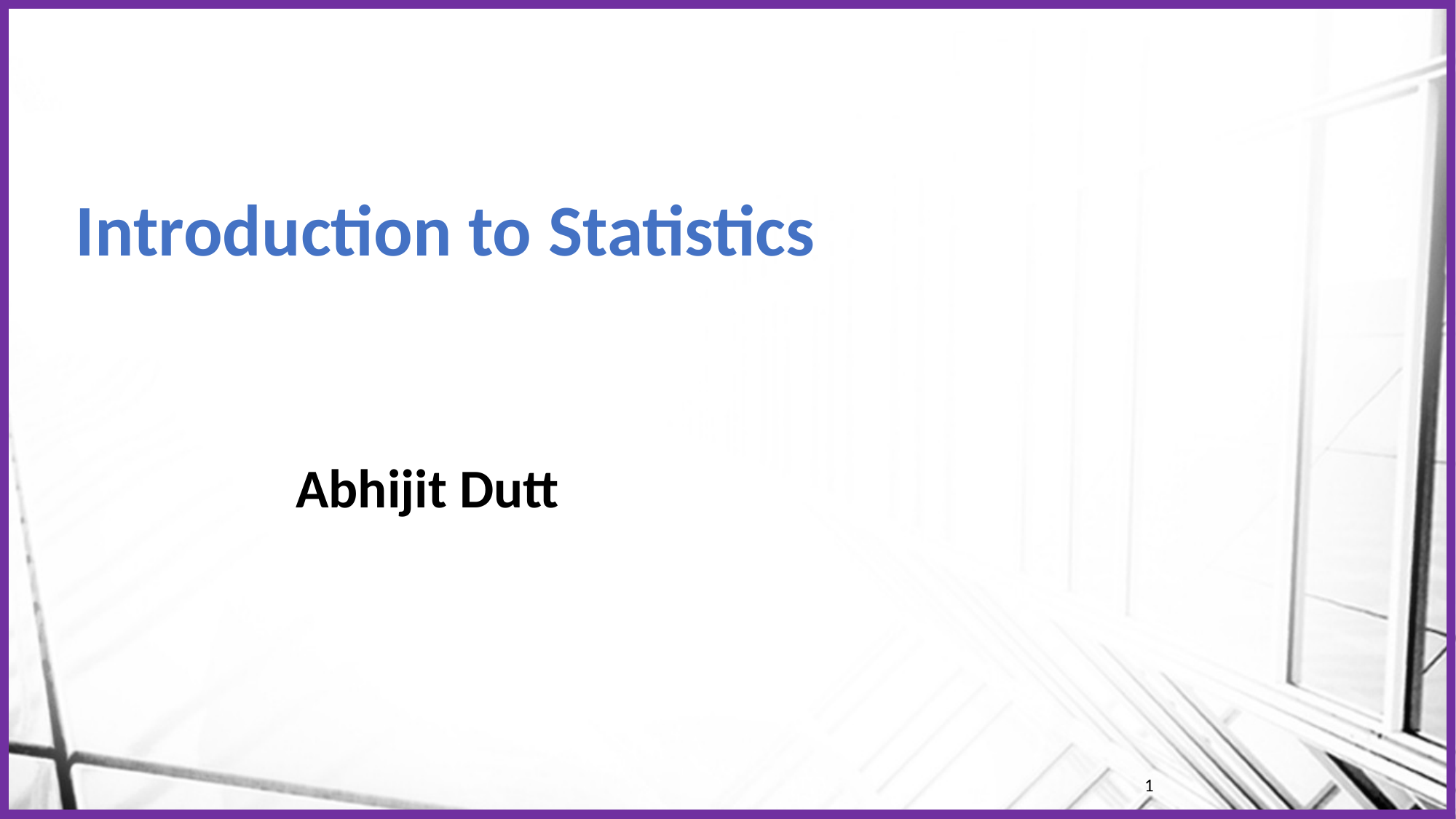

# Introduction to Statistics
Abhijit Dutt

1